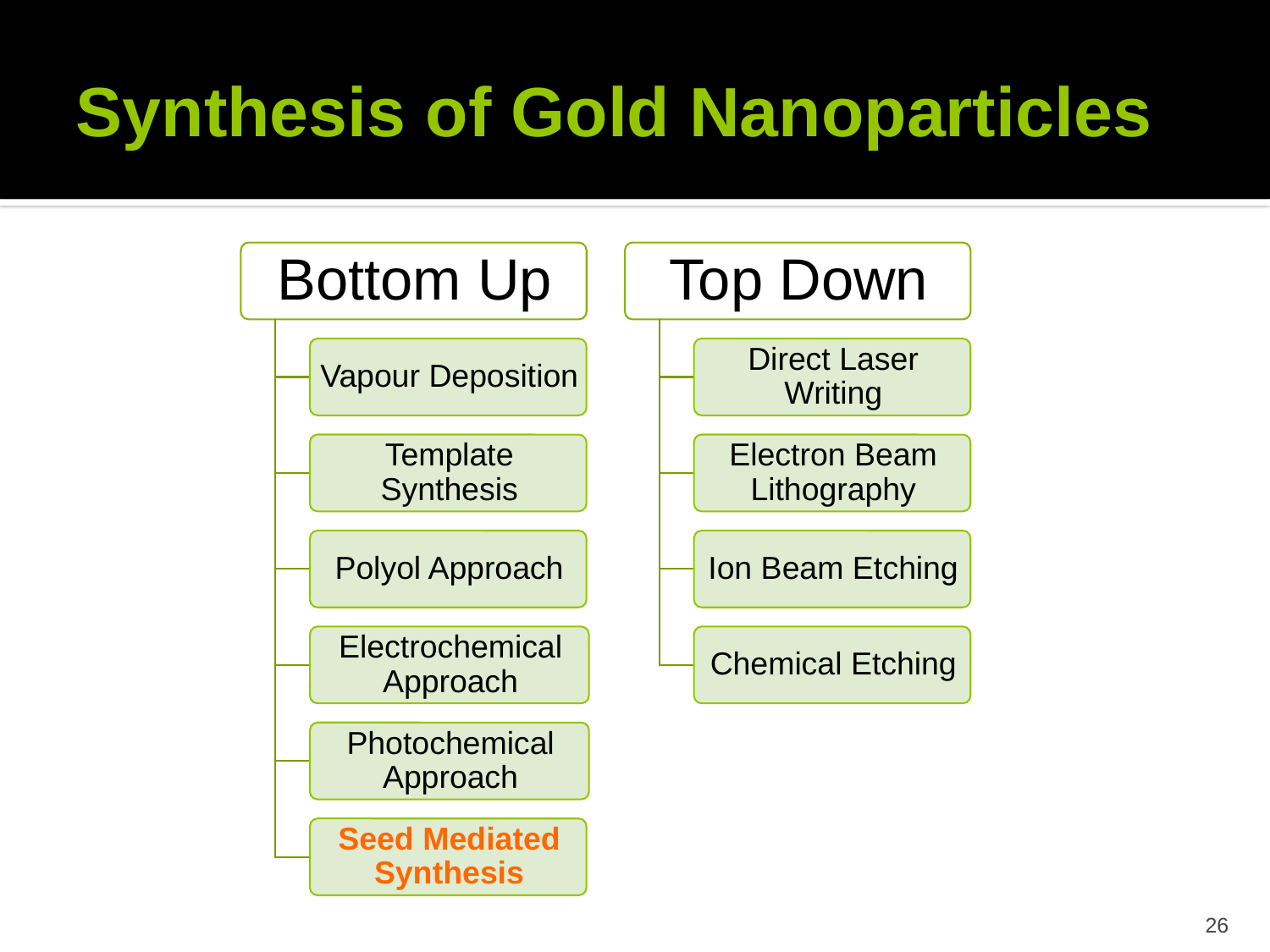

# Synthesis of Gold Nanoparticles
Bottom Up
Vapour Deposition
Template Synthesis
Polyol Approach
Electrochemical Approach
Photochemical Approach
Seed Mediated Synthesis
Top Down
Direct Laser Writing
Electron Beam Lithography
Ion Beam Etching
Chemical Etching
26